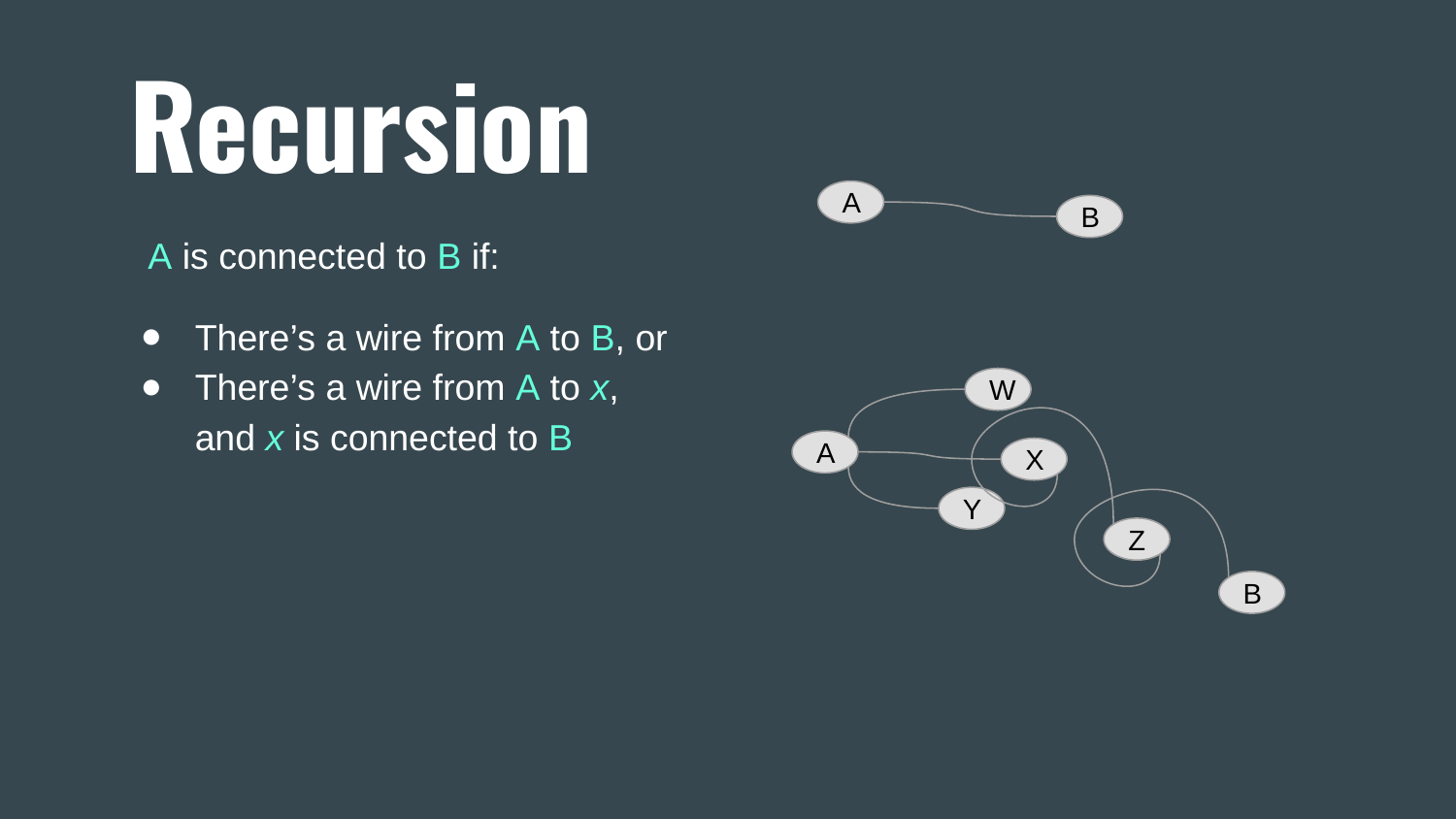

Recursion
A
B

There’s a wire from A to B, or

There’s a wire from A to x,
and x is connected to B
A is connected to B if:
W
A
X
Y
Z
B